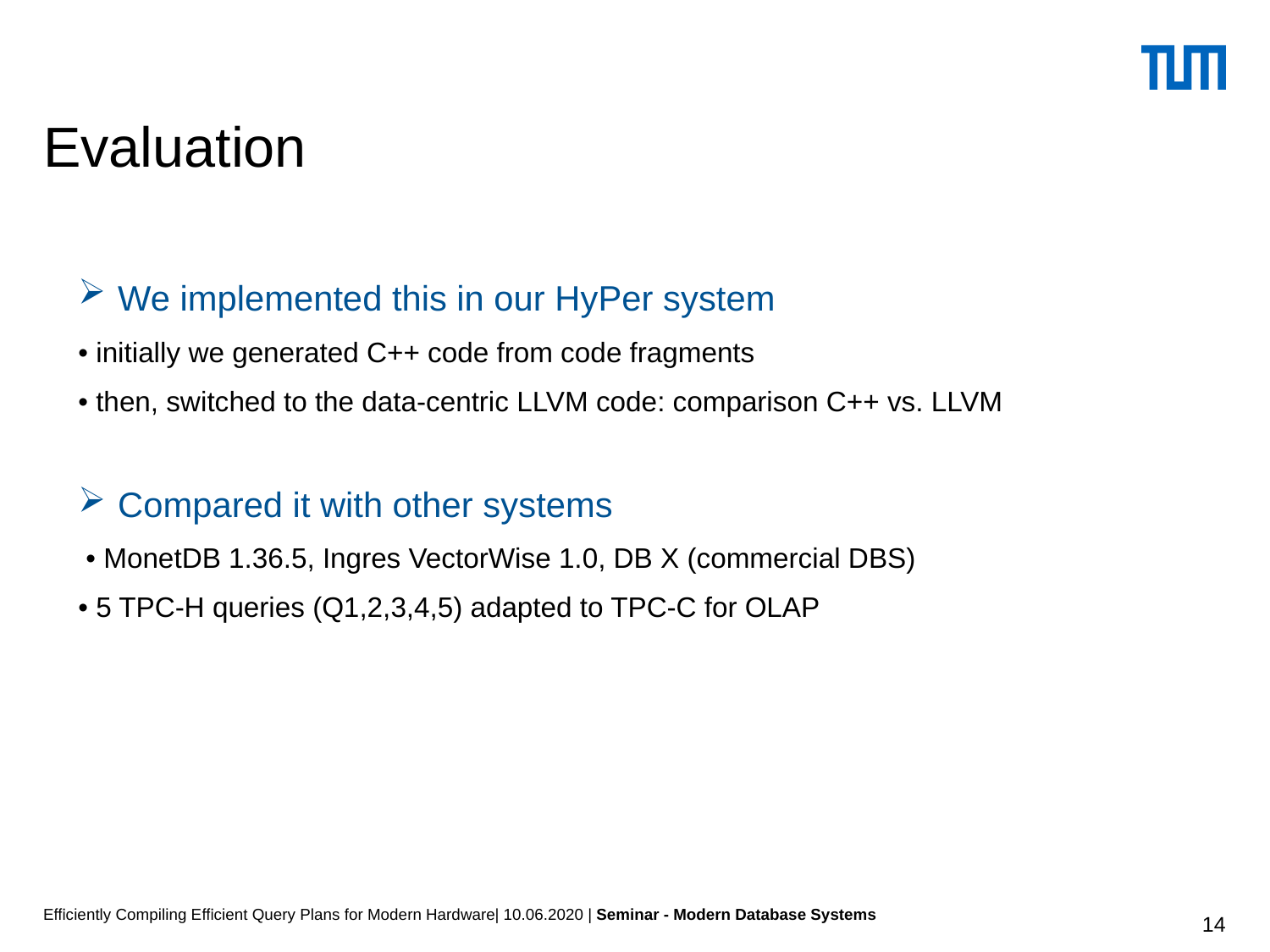

Evaluation

We implemented this in our HyPer system
• initially we generated C++ code from code fragments
• then, switched to the data-centric LLVM code: comparison C++ vs. LLVM

Compared it with other systems
 • MonetDB 1.36.5, Ingres VectorWise 1.0, DB X (commercial DBS)
• 5 TPC-H queries (Q1,2,3,4,5) adapted to TPC-C for OLAP
Eﬃciently Compiling Eﬃcient Query Plans for Modern Hardware| 10.06.2020 | Seminar - Modern Database Systems

14